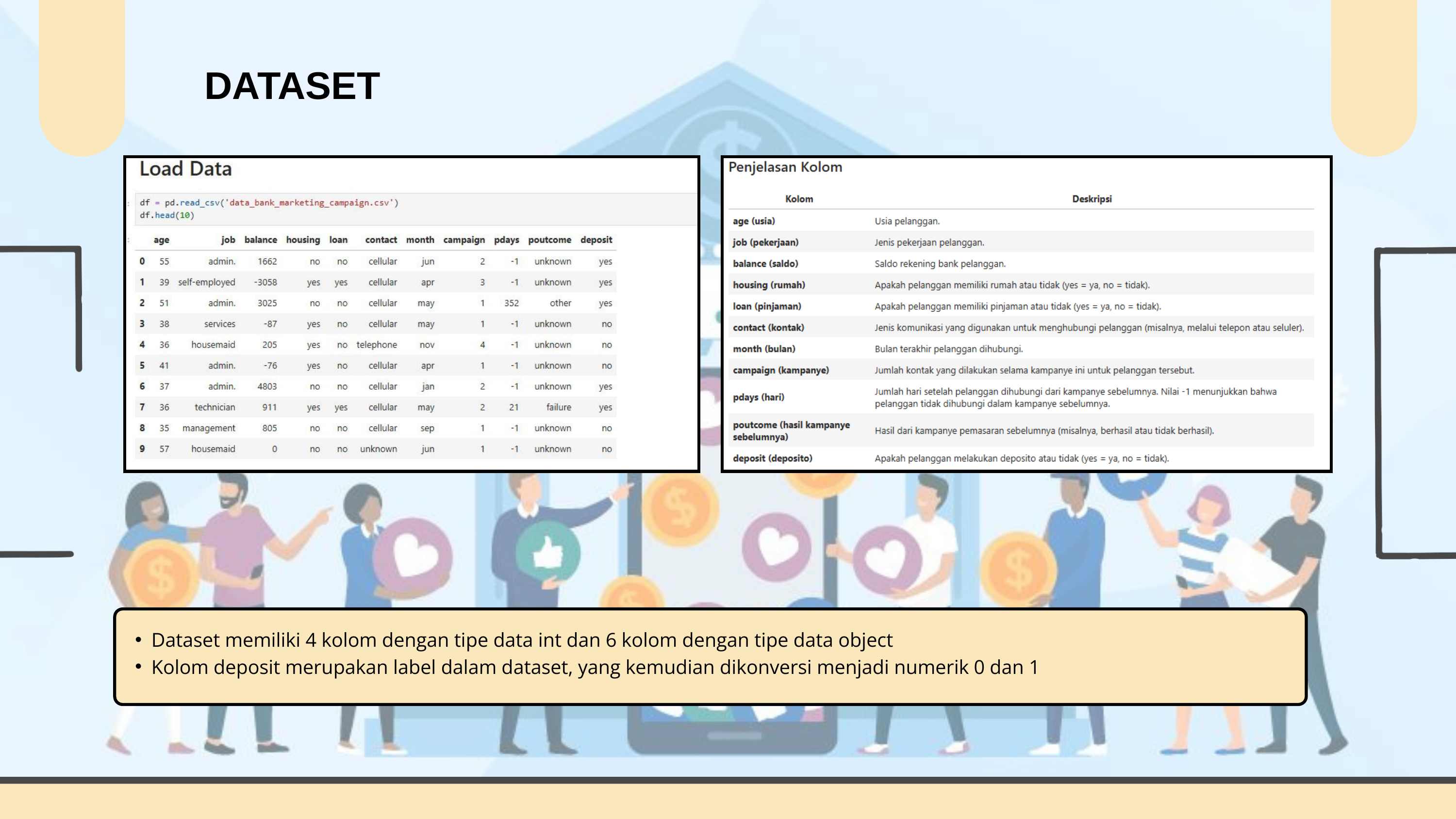

DATASET

Dataset memiliki 4 kolom dengan tipe data int dan 6 kolom dengan tipe data object
Kolom deposit merupakan label dalam dataset, yang kemudian dikonversi menjadi numerik 0 dan 1